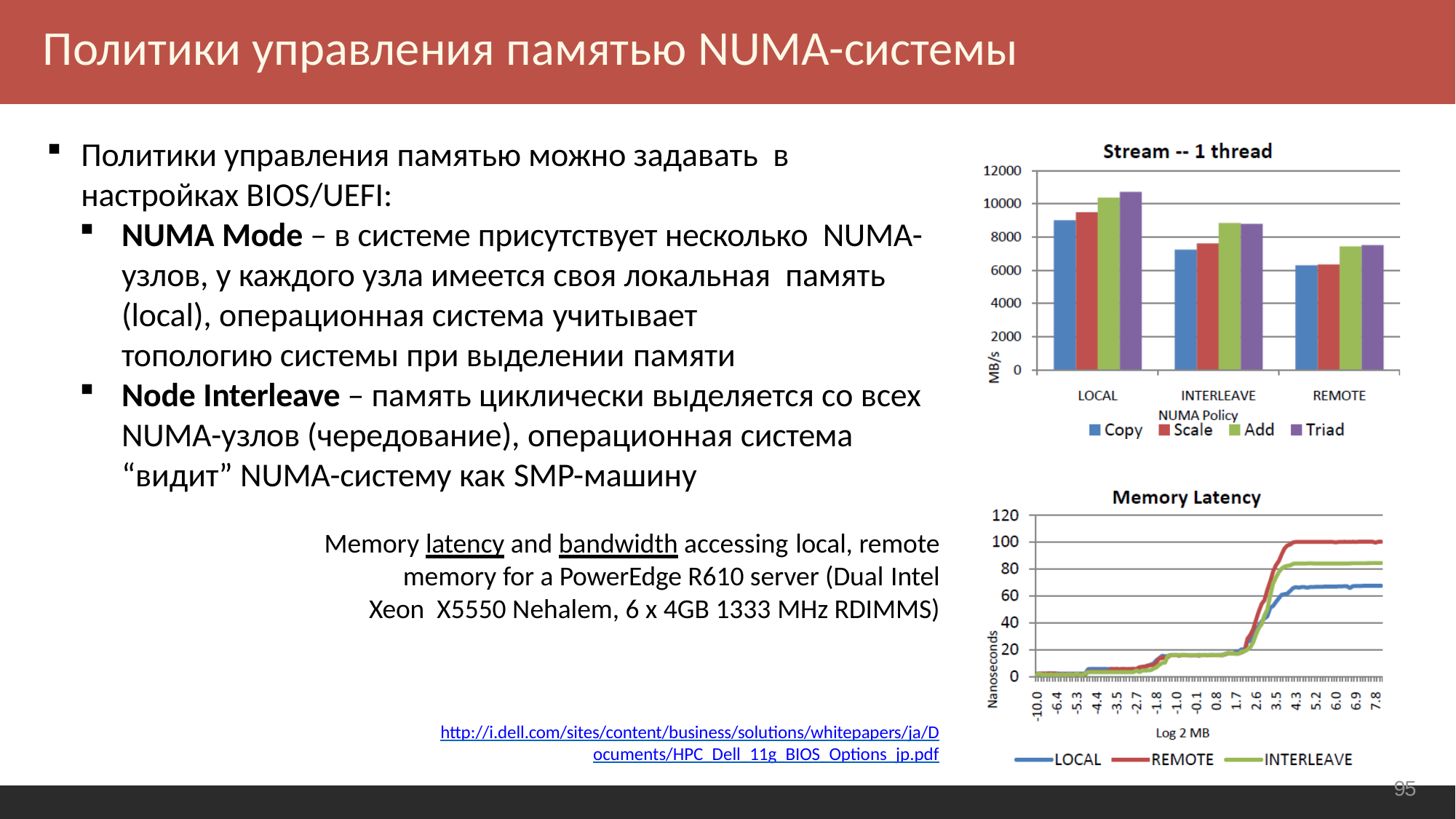

Политики управления памятью NUMA-системы
Политики управления памятью можно задавать  в настройках BIOS/UEFI:
NUMA Mode – в системе присутствует несколько  NUMA-узлов, у каждого узла имеется своя локальная  память (local), операционная система учитывает
топологию системы при выделении памяти
Node Interleave – память циклически выделяется со всех  NUMA-узлов (чередование), операционная система  “видит” NUMA-систему как SMP-машину

Memory latency and bandwidth accessing local, remote  memory for a PowerEdge R610 server (Dual Intel Xeon  X5550 Nehalem, 6 x 4GB 1333 MHz RDIMMS)

http://i.dell.com/sites/content/business/solutions/whitepapers/ja/D
ocuments/HPC_Dell_11g_BIOS_Options_jp.pdf
95